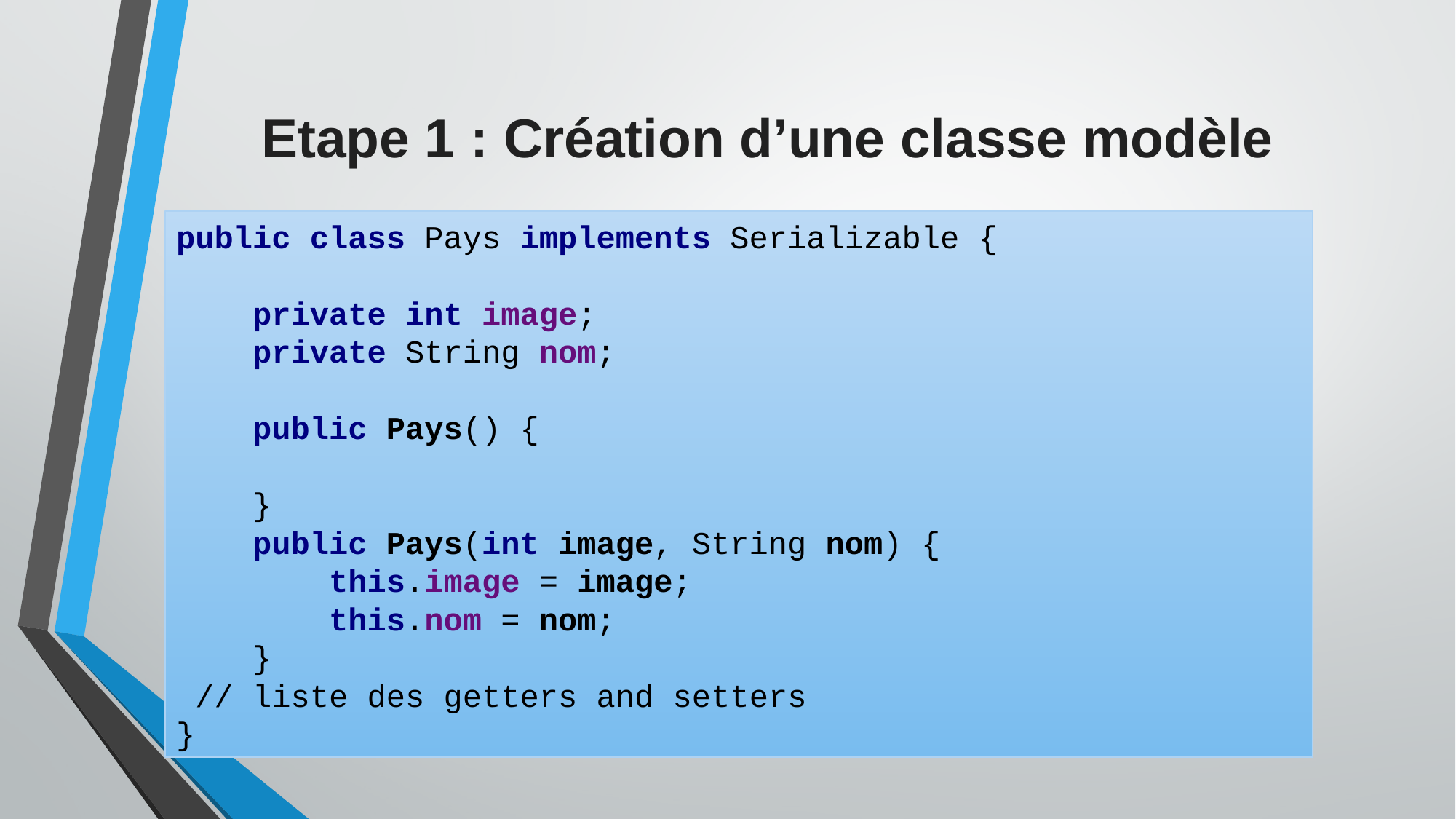

# Etape 1 : Création d’une classe modèle
public class Pays implements Serializable {
    private int image;
    private String nom;
    public Pays() {
    }
    public Pays(int image, String nom) {
        this.image = image;
        this.nom = nom;
    }
 // liste des getters and setters
}